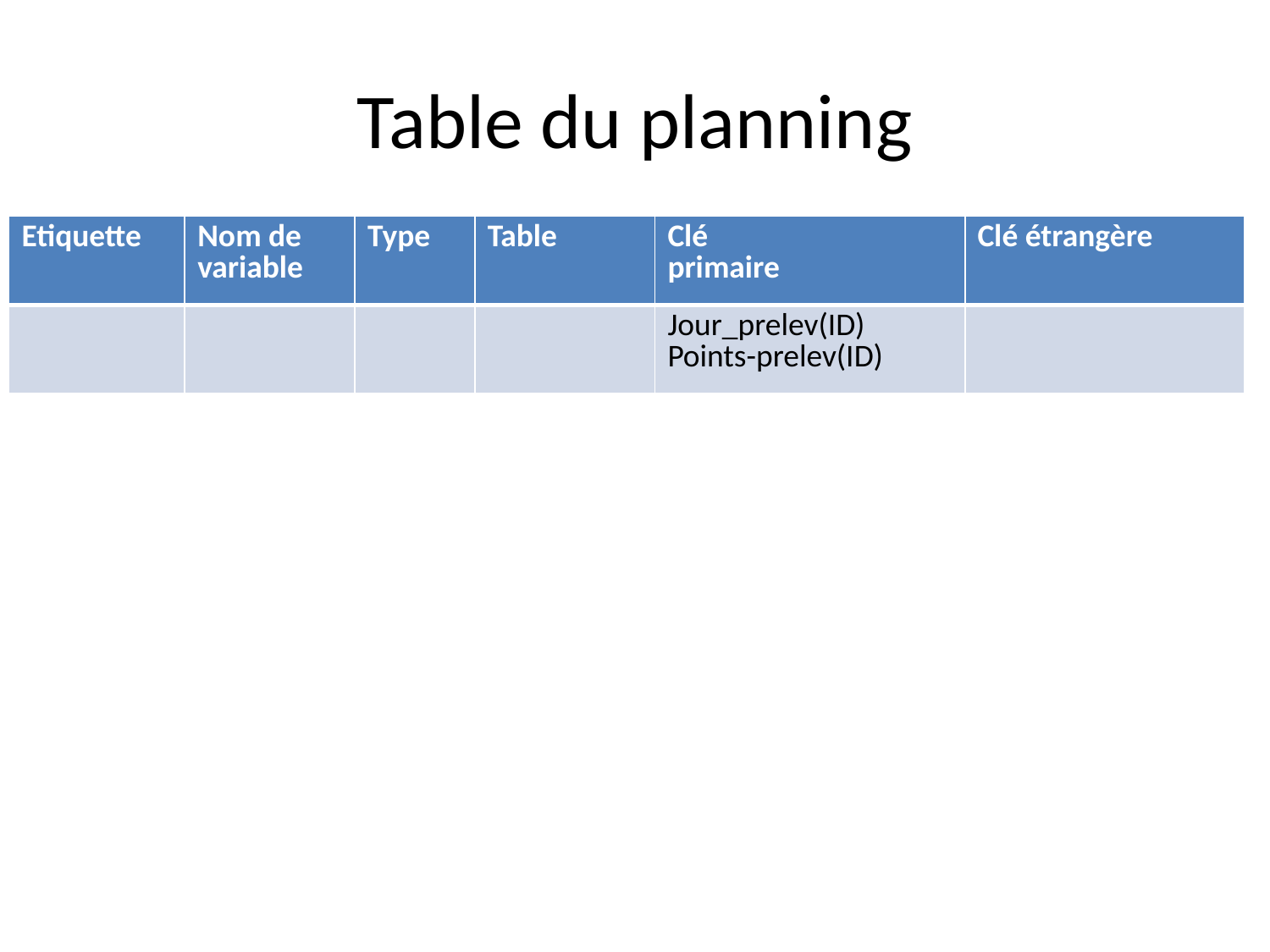

# Table du planning
| Etiquette | Nom de variable | Type | Table | Clé primaire | Clé étrangère |
| --- | --- | --- | --- | --- | --- |
|  |  |  |  | Jour\_prelev(ID) Points-prelev(ID) |  |